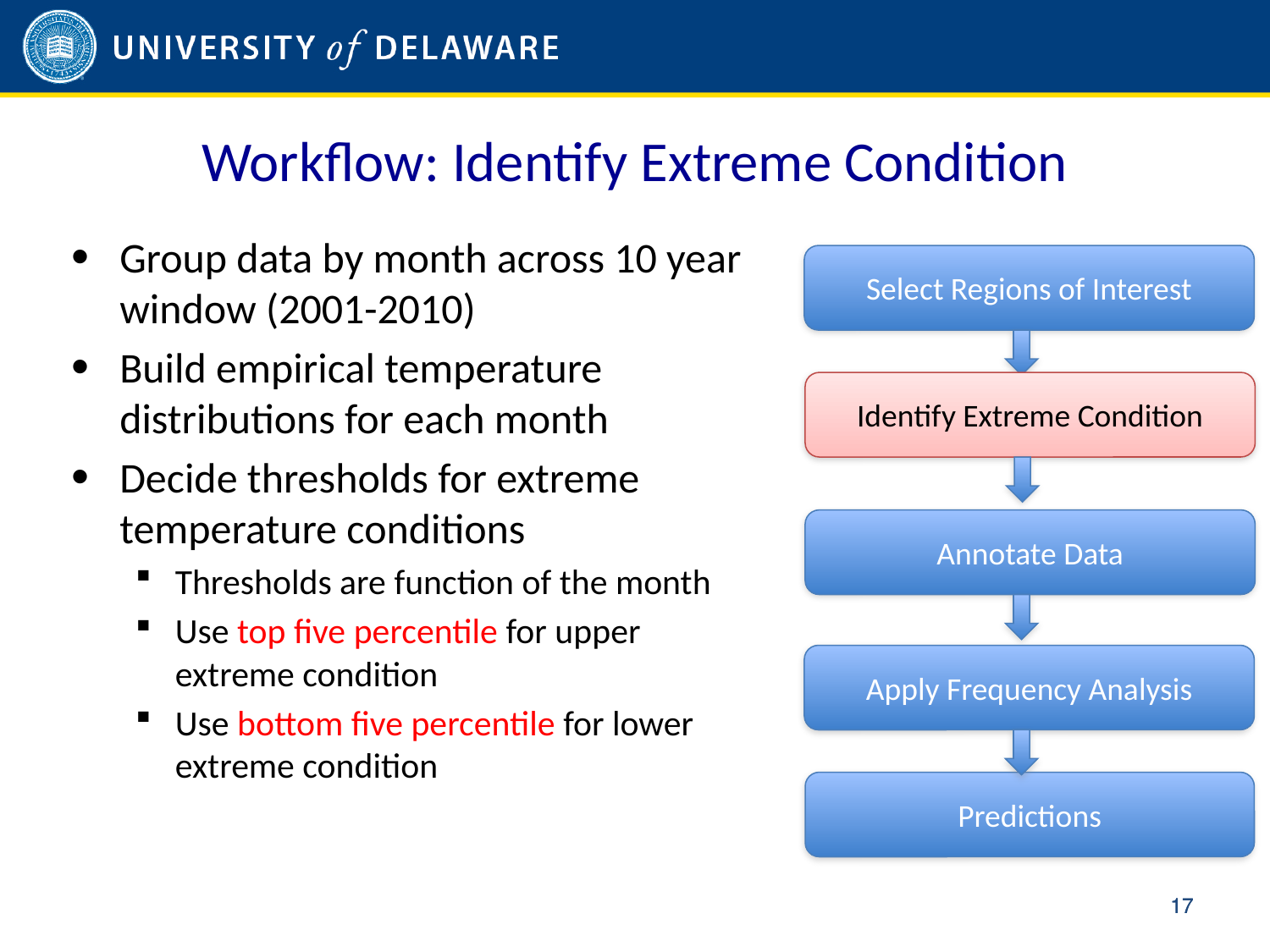

# Workflow: Identify Extreme Condition
Group data by month across 10 year window (2001-2010)
Build empirical temperature distributions for each month
Decide thresholds for extreme temperature conditions
Thresholds are function of the month
Use top five percentile for upper extreme condition
Use bottom five percentile for lower extreme condition
Select Regions of Interest

Identify Extreme Condition

Annotate Data

Apply Frequency Analysis

Predictions
17
17